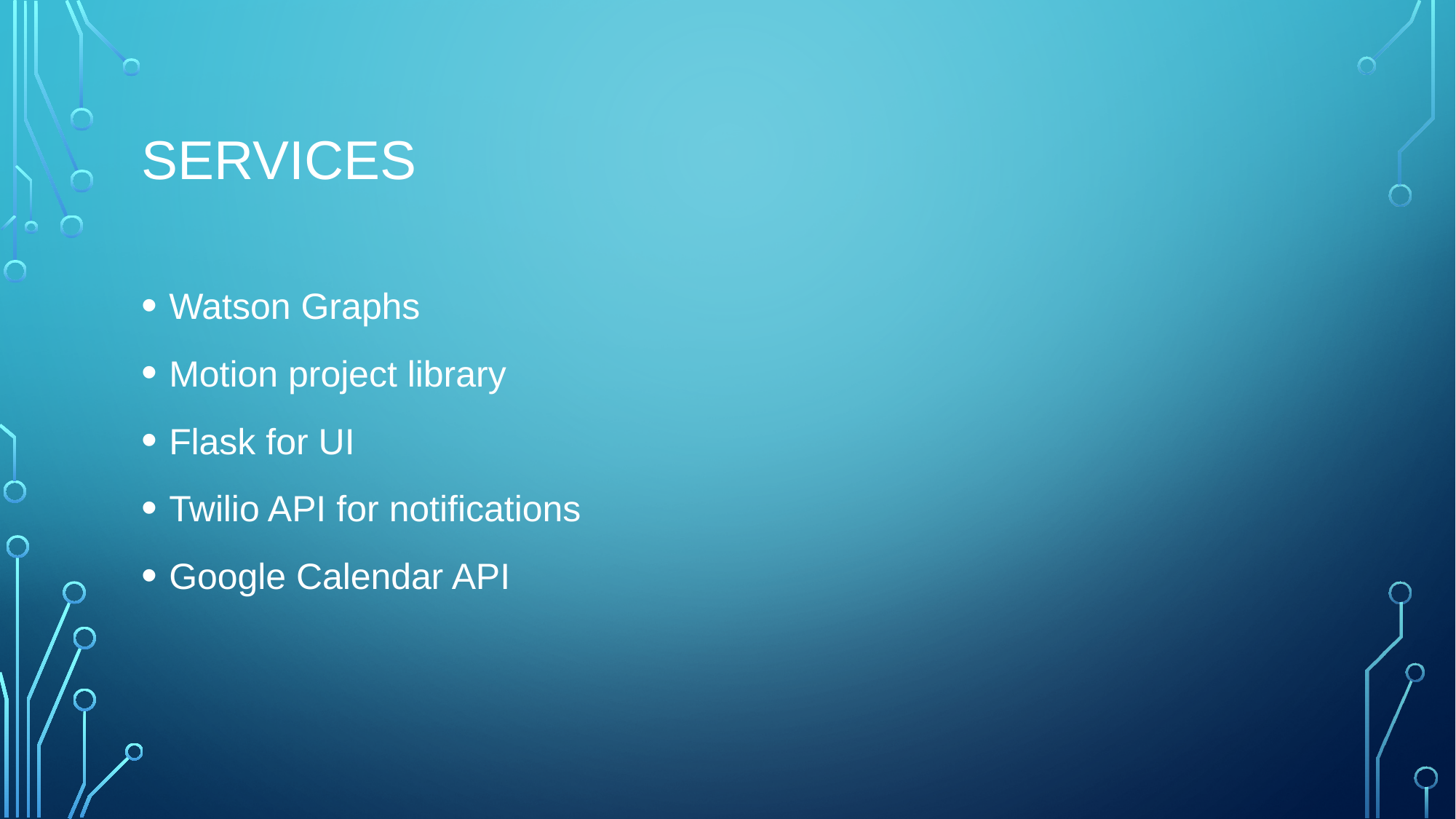

# services
Watson Graphs
Motion project library
Flask for UI
Twilio API for notifications
Google Calendar API